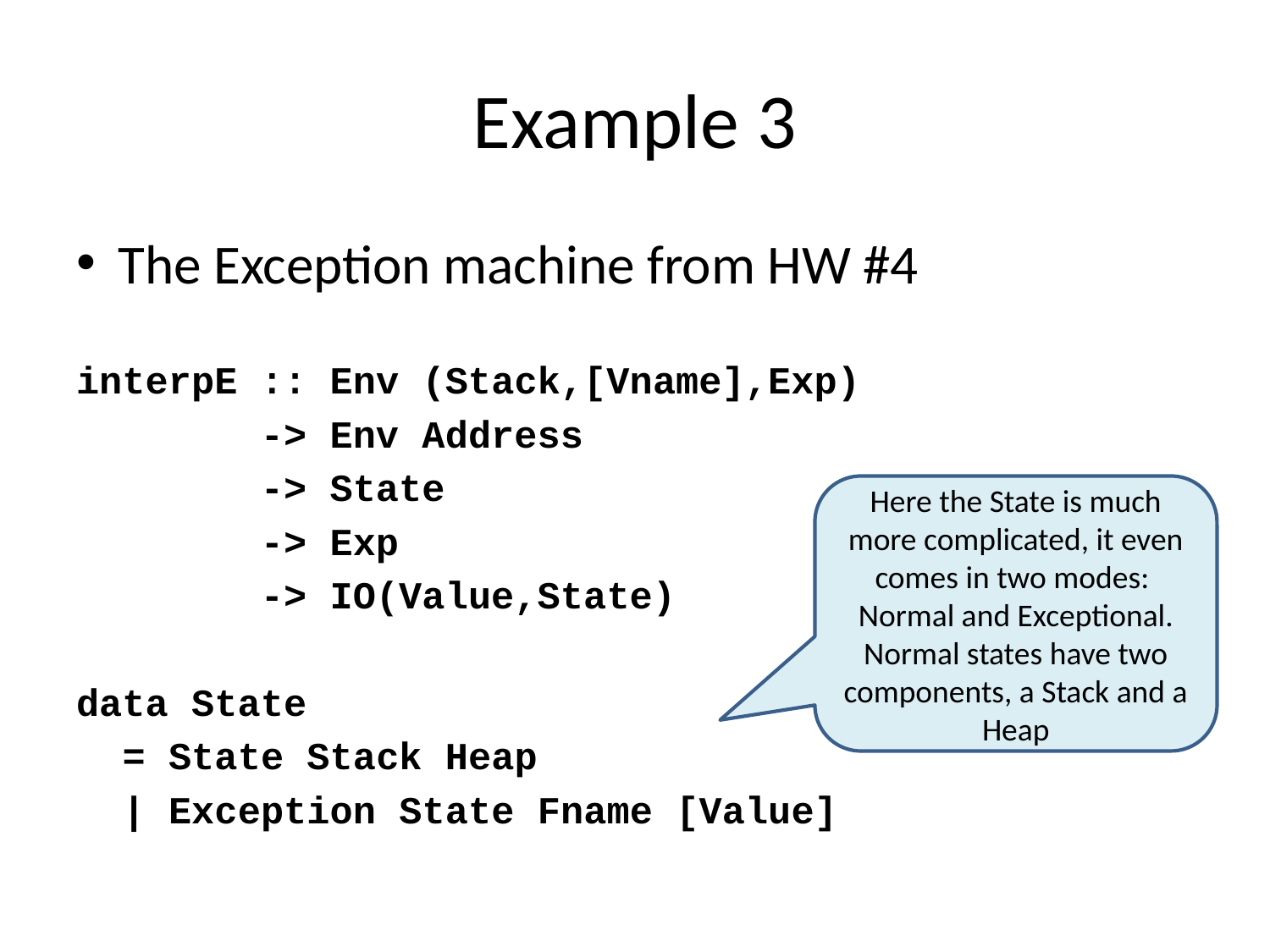

# Example 3
The Exception machine from HW #4

interpE :: Env (Stack,[Vname],Exp)
        -> Env Address
        -> State
        -> Exp
        -> IO(Value,State)

data State
  = State Stack Heap
  | Exception State Fname [Value]

Here the State is much more complicated, it even comes in two modes:  Normal and Exceptional. Normal states have two components, a Stack and a Heap